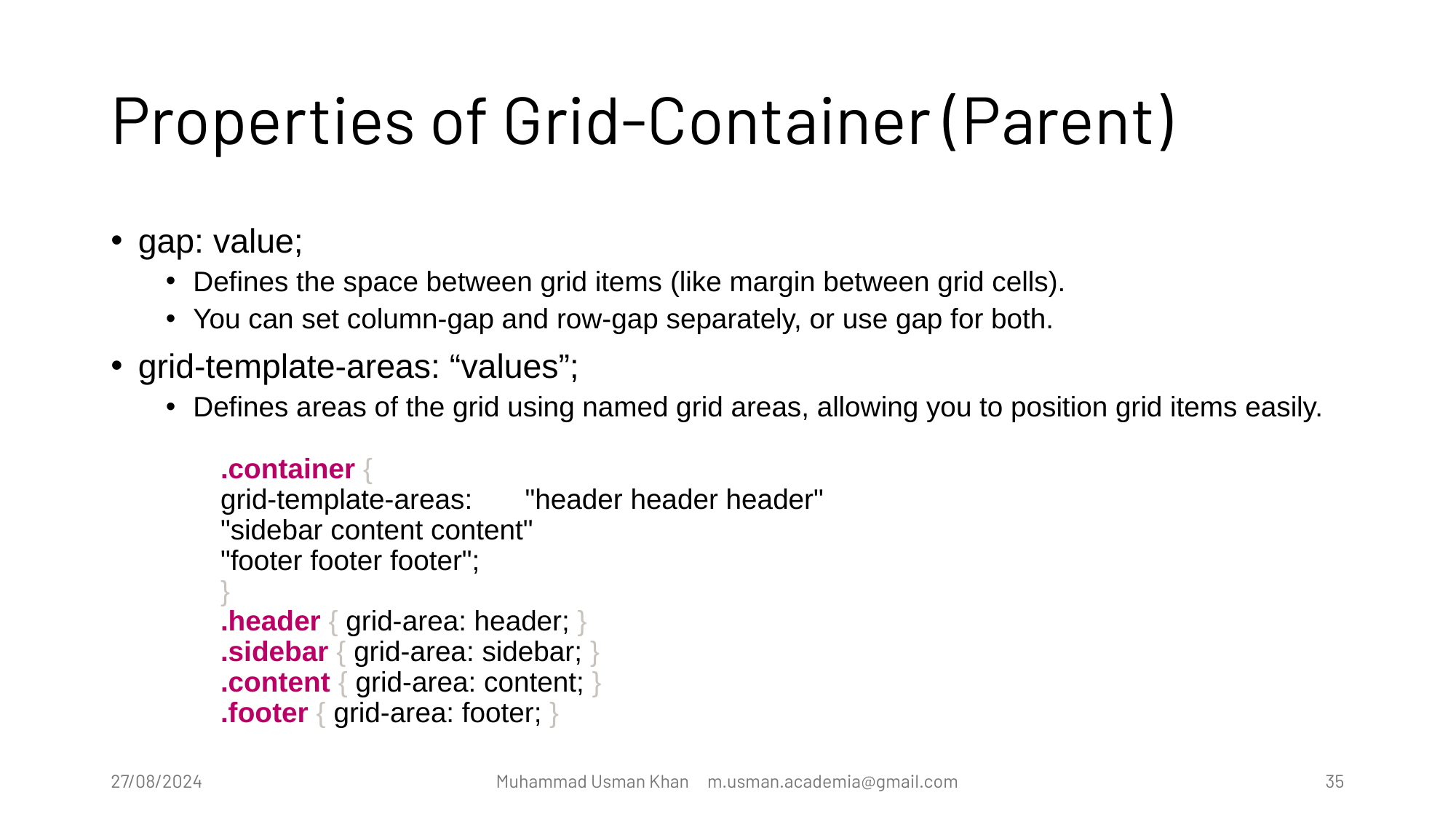

# Properties of Grid-Container (Parent)
gap: value;
Defines the space between grid items (like margin between grid cells).
You can set column-gap and row-gap separately, or use gap for both.
grid-template-areas: “values”;
Defines areas of the grid using named grid areas, allowing you to position grid items easily.

.container {
	grid-template-areas: 	"header header header"
				"sidebar content content"
				"footer footer footer";
}
.header { grid-area: header; }
.sidebar { grid-area: sidebar; }
.content { grid-area: content; }
.footer { grid-area: footer; }
27/08/2024
Muhammad Usman Khan     m.usman.academia@gmail.com
35